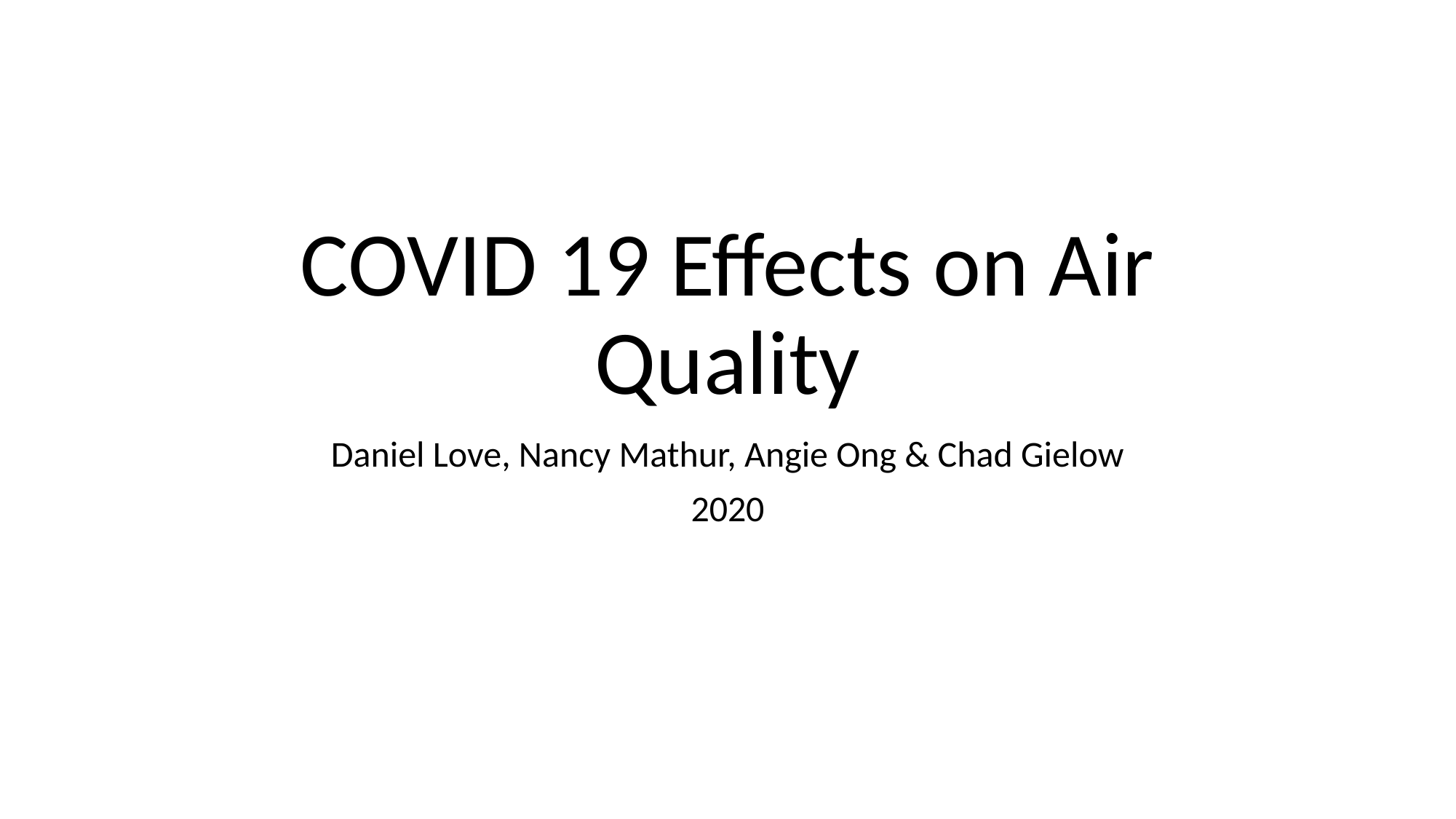

# COVID 19 Effects on Air Quality
Daniel Love, Nancy Mathur, Angie Ong & Chad Gielow
2020